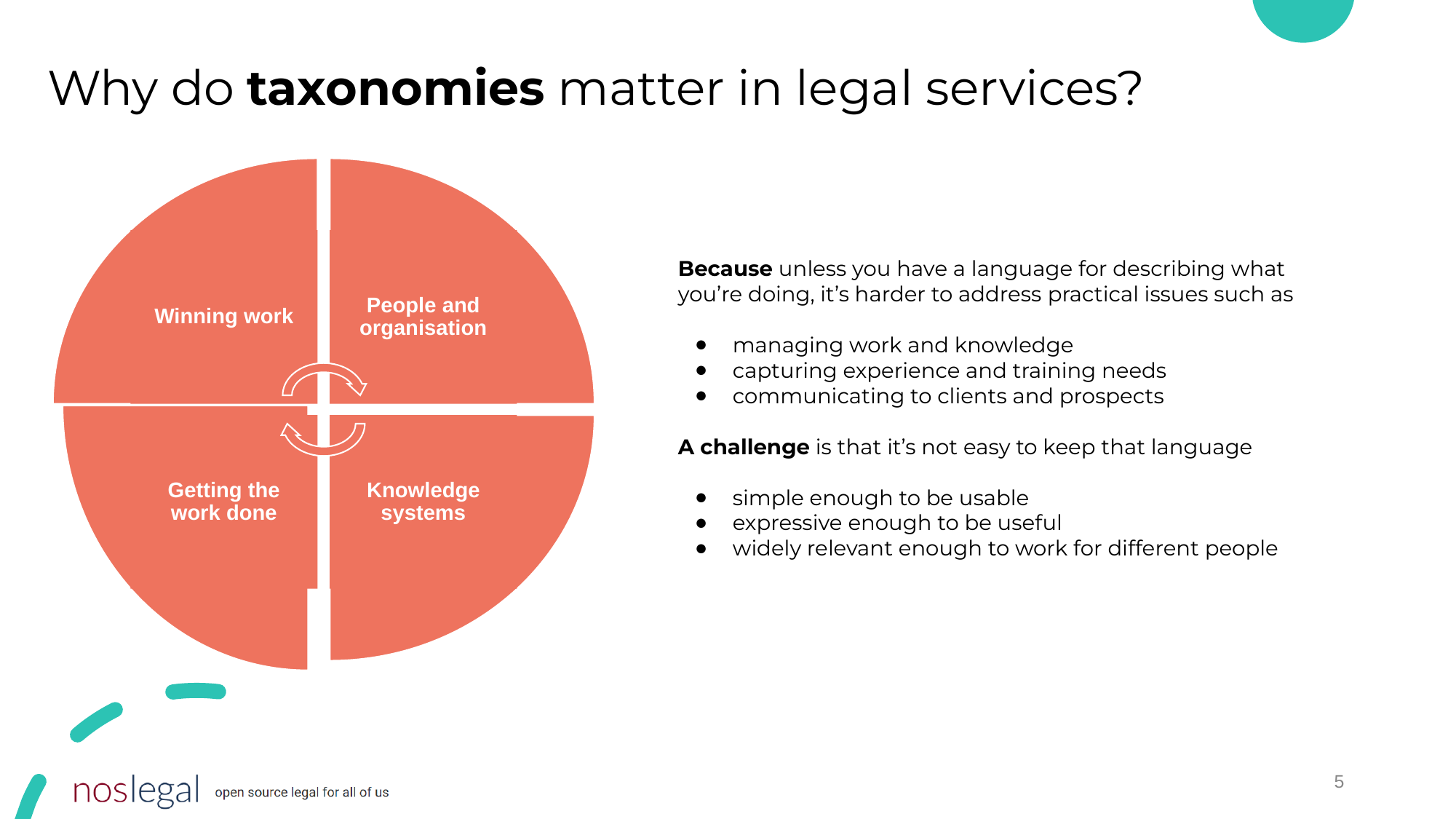

# Why do taxonomies matter in legal services?

Winning work
People and organisation

Getting the work done
Knowledge systems
Because unless you have a language for describing what you’re doing, it’s harder to address practical issues such as

managing work and knowledge
capturing experience and training needs
communicating to clients and prospects

A challenge is that it’s not easy to keep that language

simple enough to be usable
expressive enough to be useful
widely relevant enough to work for different people
5